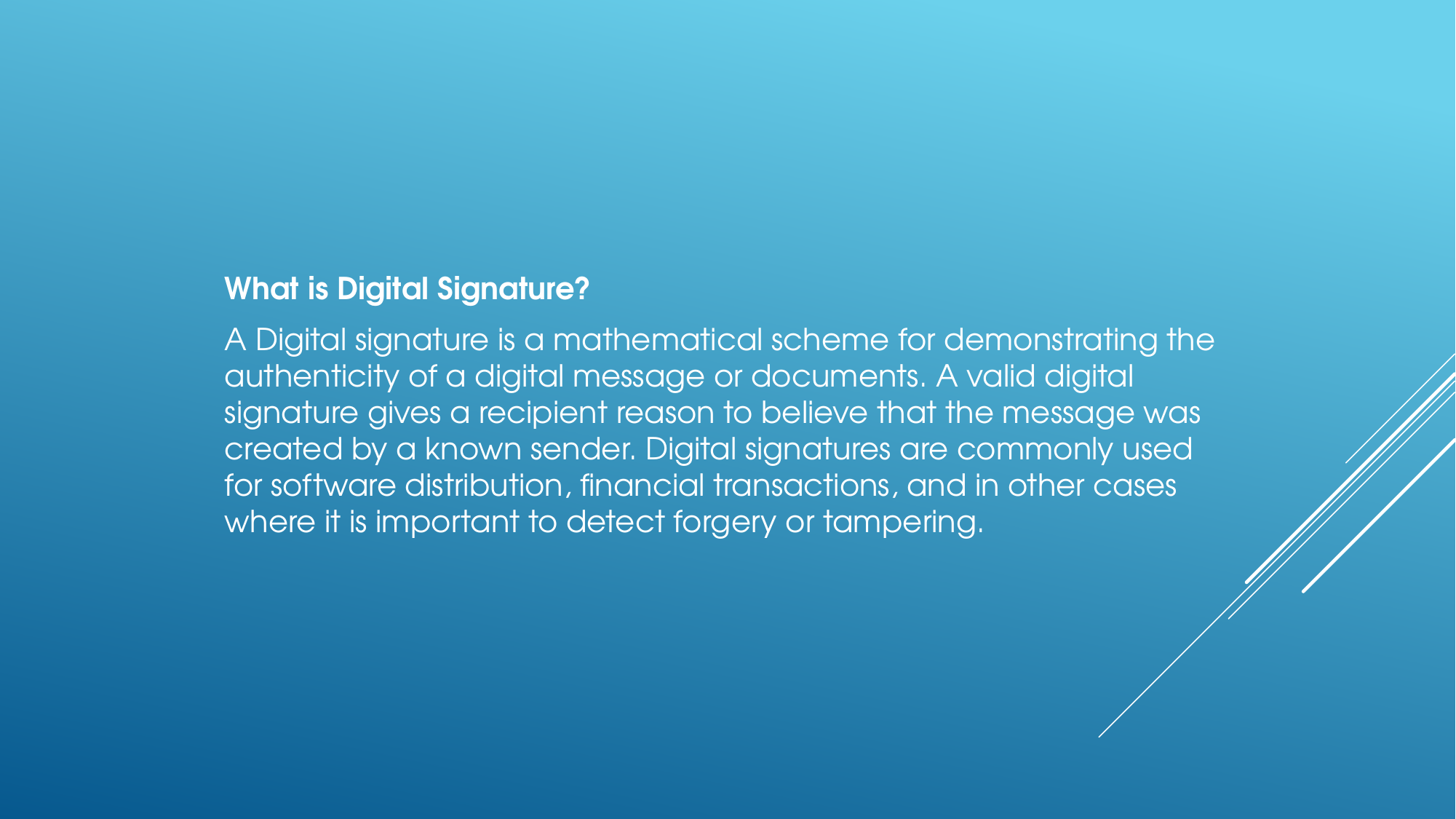

What is Digital Signature?
A Digital signature is a mathematical scheme for demonstrating the authenticity of a digital message or documents. A valid digital signature gives a recipient reason to believe that the message was created by a known sender. Digital signatures are commonly used for software distribution, financial transactions, and in other cases where it is important to detect forgery or tampering.